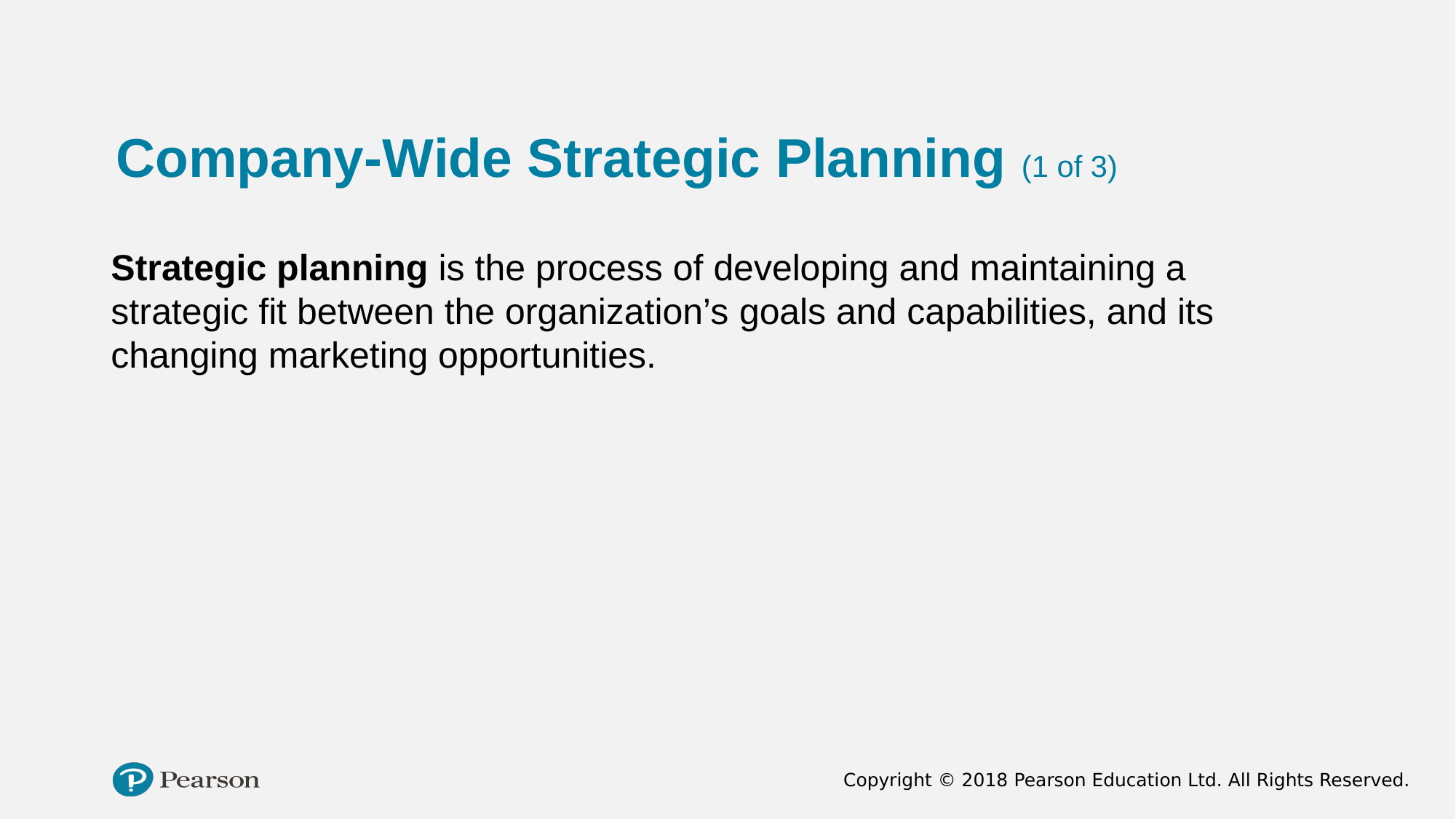

# Company-Wide Strategic Planning (1 of 3)
Strategic planning is the process of developing and maintaining a strategic fit between the organization’s goals and capabilities, and its changing marketing opportunities.